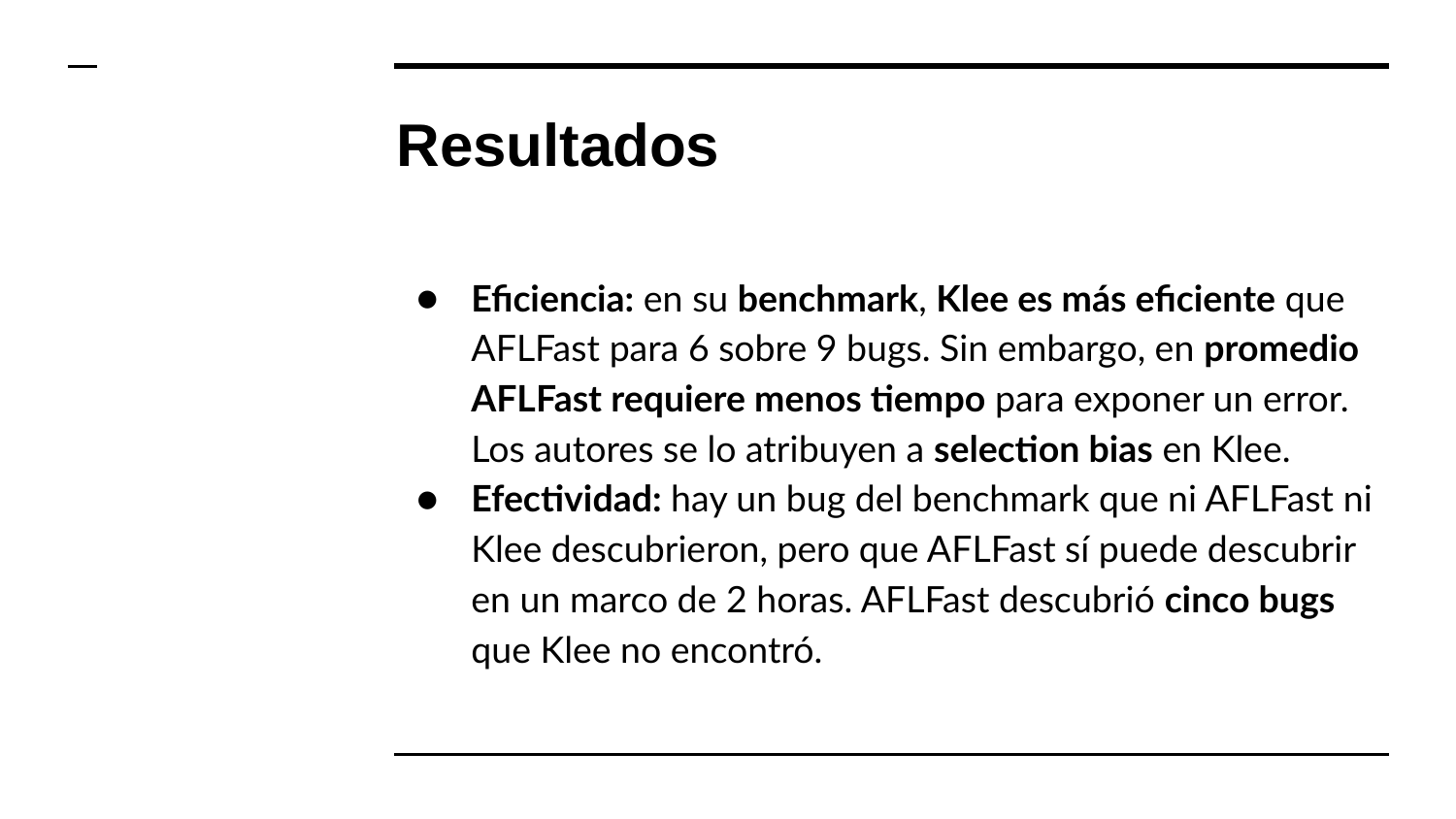

# Resultados
Eficiencia: en su benchmark, Klee es más eficiente que AFLFast para 6 sobre 9 bugs. Sin embargo, en promedio AFLFast requiere menos tiempo para exponer un error. Los autores se lo atribuyen a selection bias en Klee.
Efectividad: hay un bug del benchmark que ni AFLFast ni Klee descubrieron, pero que AFLFast sí puede descubrir en un marco de 2 horas. AFLFast descubrió cinco bugs que Klee no encontró.